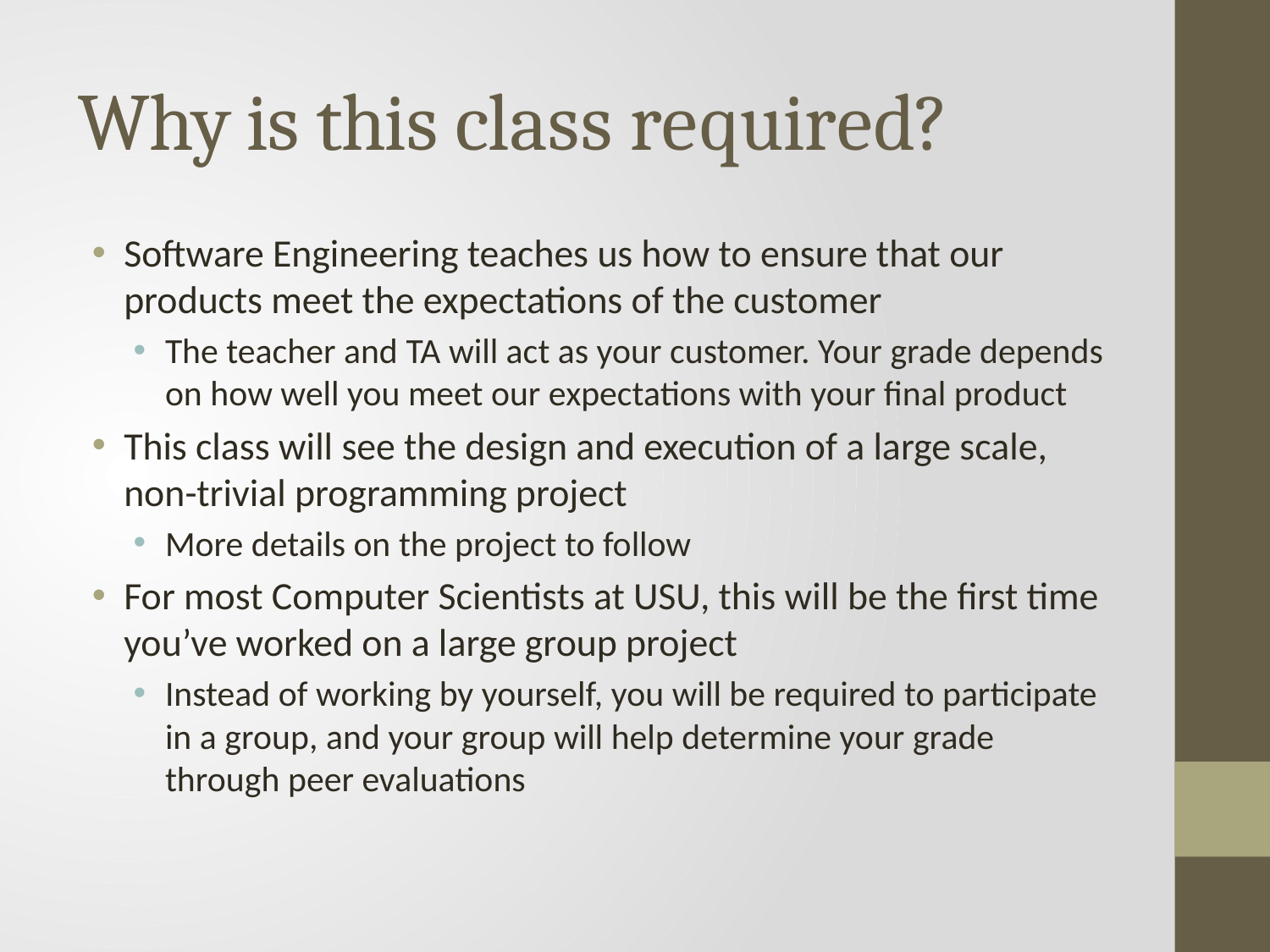

# Why is this class required?
Software Engineering teaches us how to ensure that our products meet the expectations of the customer
The teacher and TA will act as your customer. Your grade depends on how well you meet our expectations with your final product
This class will see the design and execution of a large scale, non-trivial programming project
More details on the project to follow
For most Computer Scientists at USU, this will be the first time you’ve worked on a large group project
Instead of working by yourself, you will be required to participate in a group, and your group will help determine your grade through peer evaluations